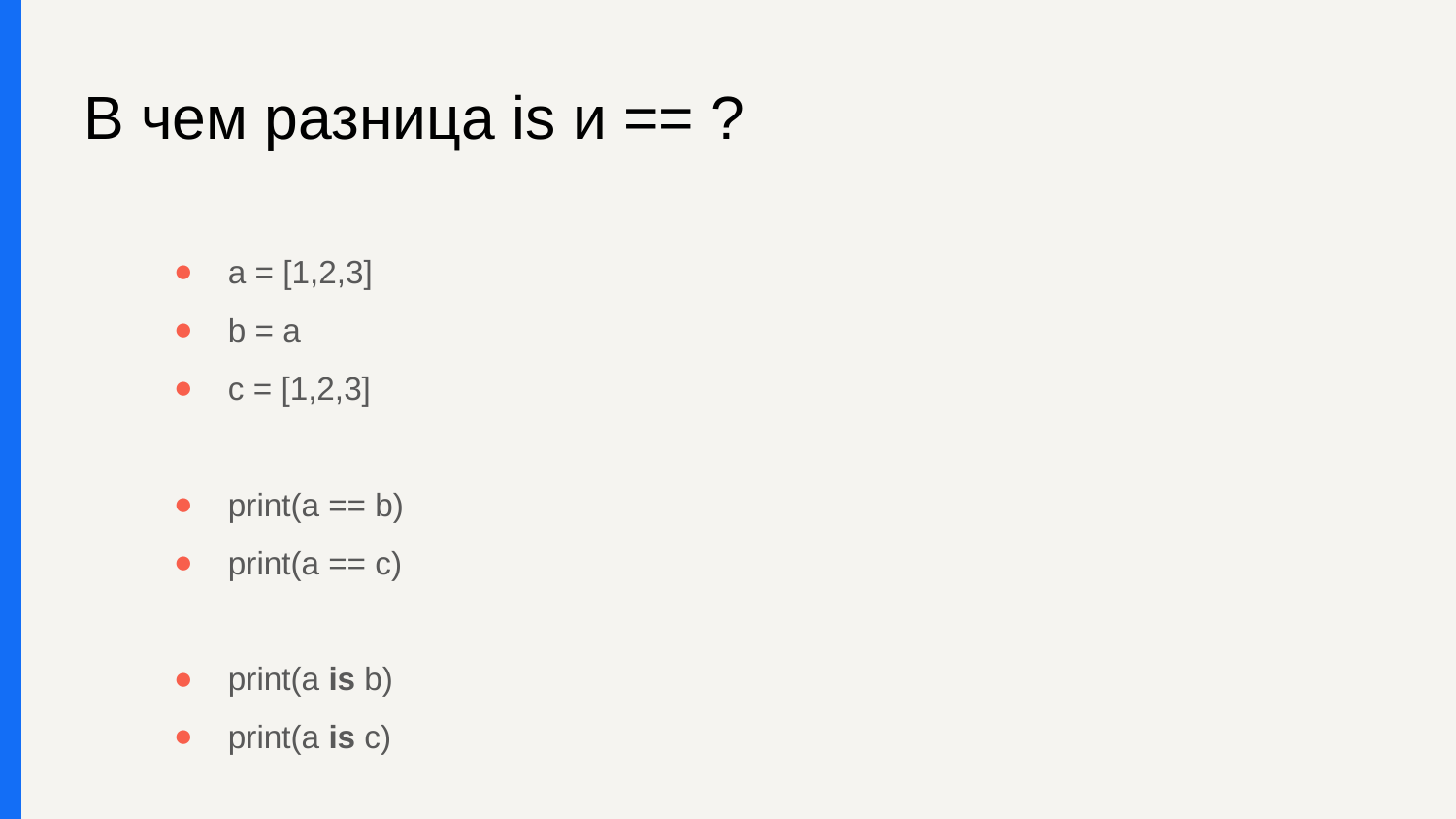

# В чем разница is и == ?
a = [1,2,3]
b = a
c = [1,2,3]

print(a == b)
print(a == c)

print(a is b)
print(a is c)